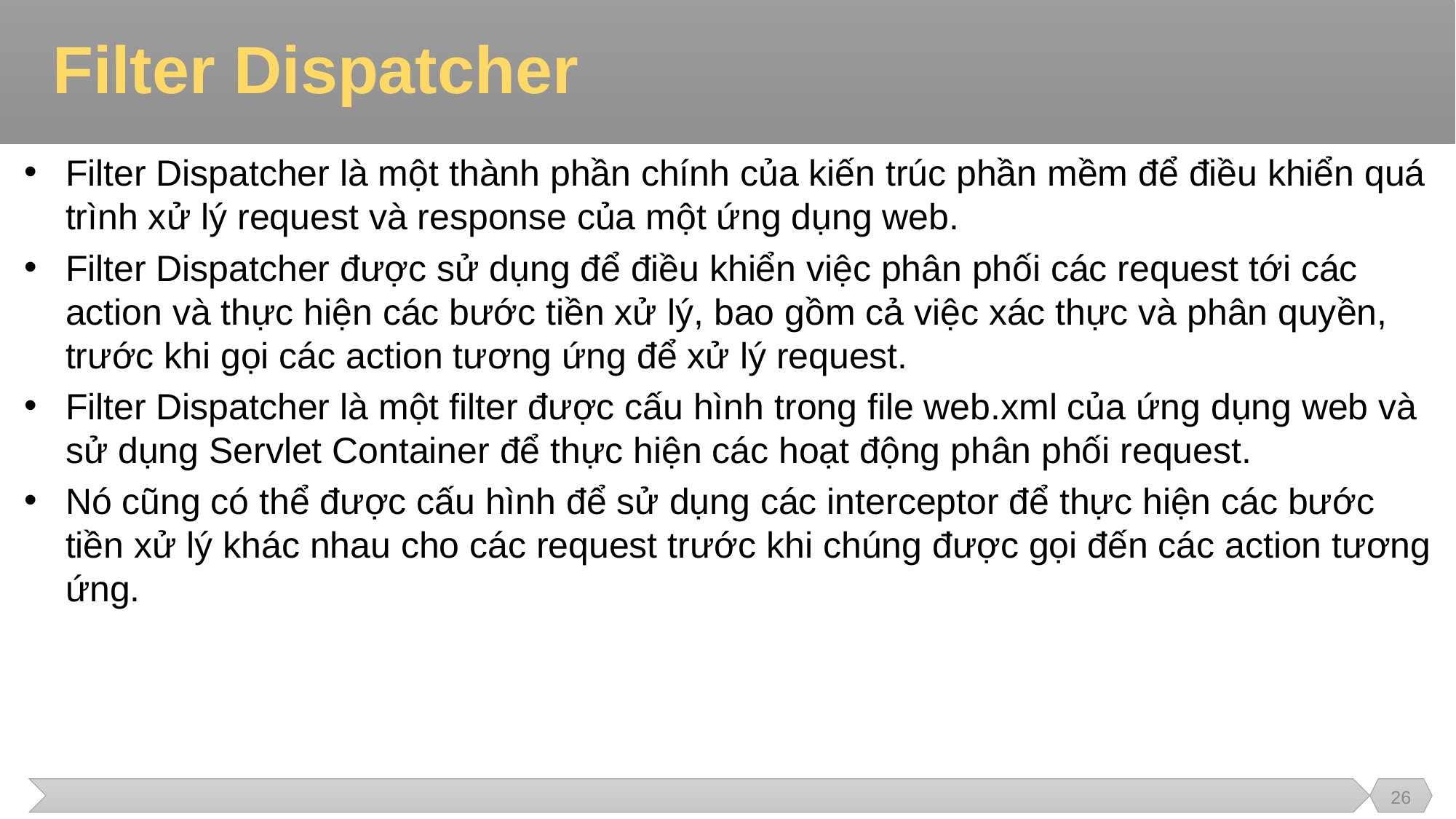

# Filter Dispatcher
Filter Dispatcher là một thành phần chính của kiến trúc phần mềm để điều khiển quá trình xử lý request và response của một ứng dụng web.
Filter Dispatcher được sử dụng để điều khiển việc phân phối các request tới các action và thực hiện các bước tiền xử lý, bao gồm cả việc xác thực và phân quyền, trước khi gọi các action tương ứng để xử lý request.
Filter Dispatcher là một filter được cấu hình trong file web.xml của ứng dụng web và sử dụng Servlet Container để thực hiện các hoạt động phân phối request.
Nó cũng có thể được cấu hình để sử dụng các interceptor để thực hiện các bước tiền xử lý khác nhau cho các request trước khi chúng được gọi đến các action tương ứng.
26